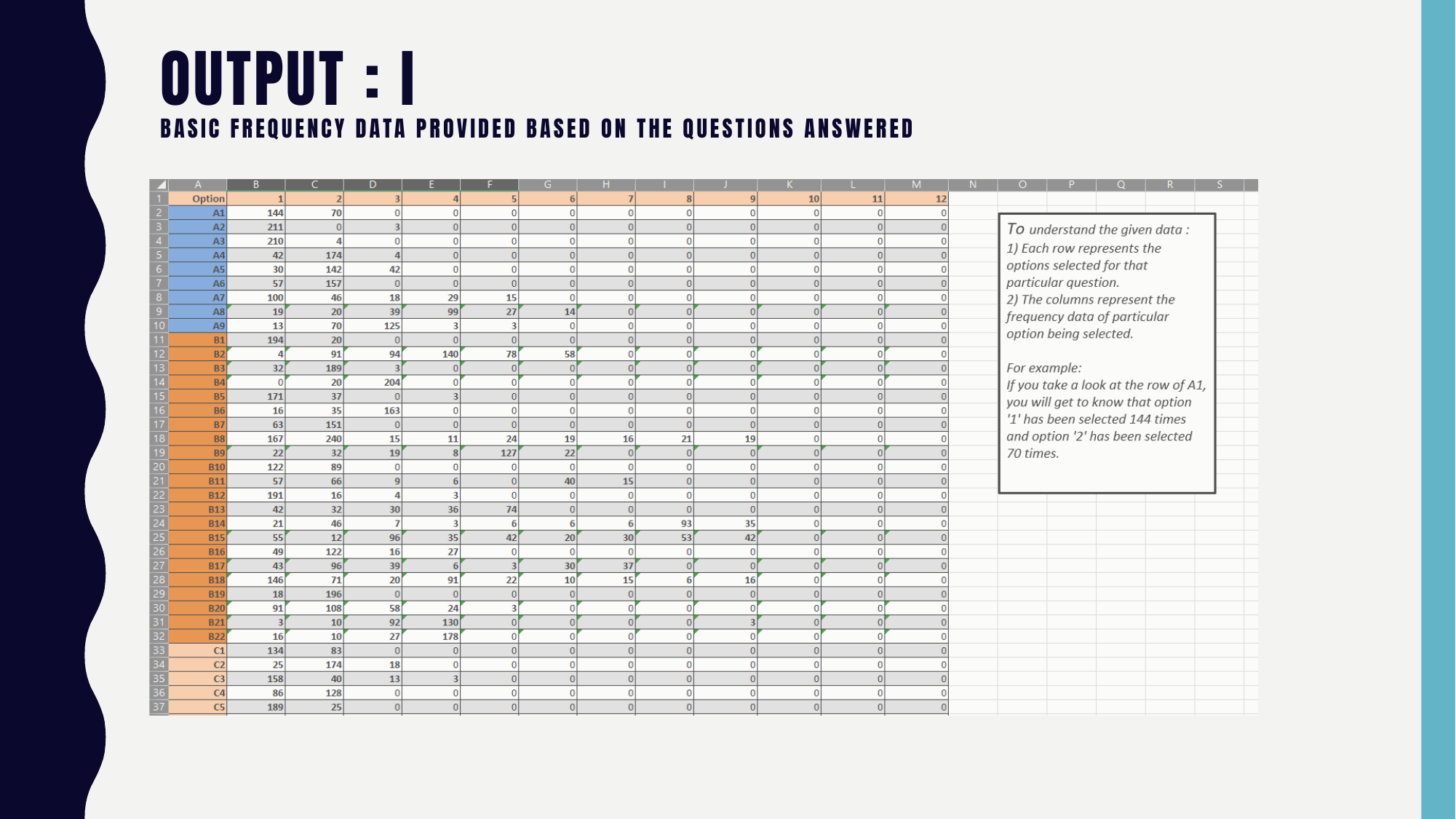

# OUTPUT : I BASIC FREQUENCY DATA PROVIDED BASED ON THE QUESTIONS ANSWERED